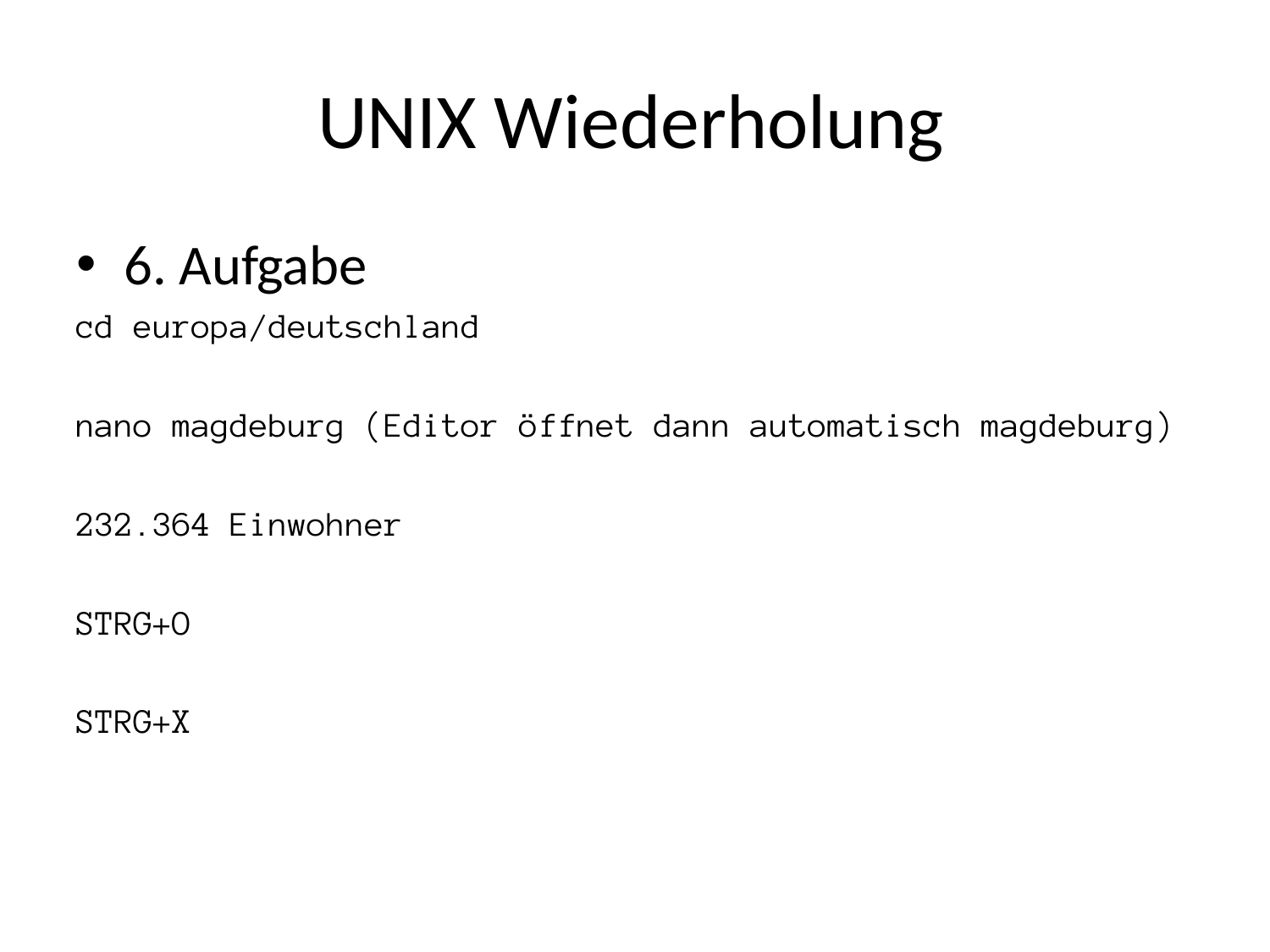

# UNIX Wiederholung
6. Aufgabe
cd europa/deutschland

nano magdeburg (Editor öffnet dann automatisch magdeburg)

232.364 Einwohner

STRG+O

STRG+X